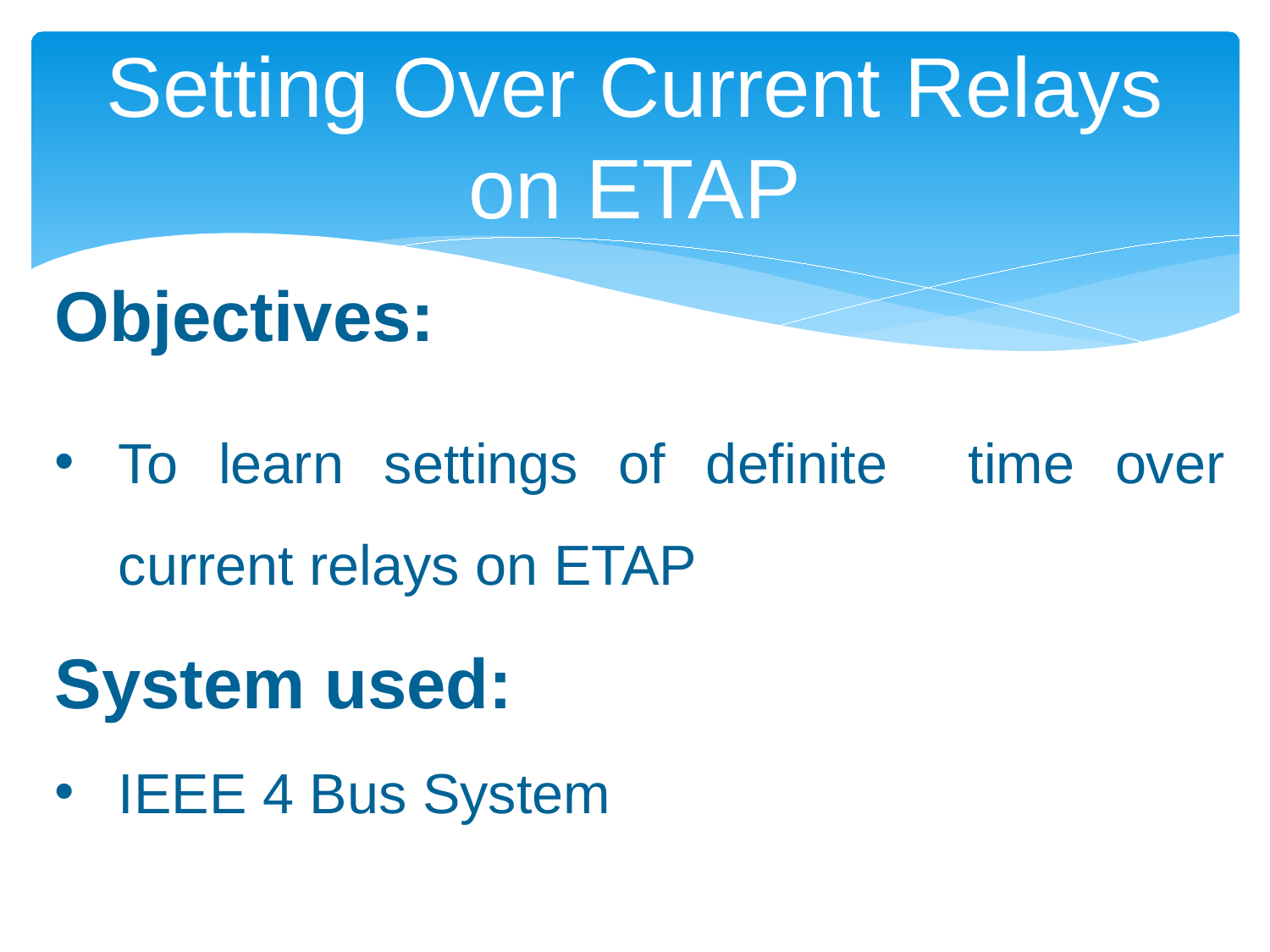

# Setting Over Current Relays on ETAP
Objectives:

To learn settings of definite  time over current relays on ETAP
System used:
IEEE 4 Bus System